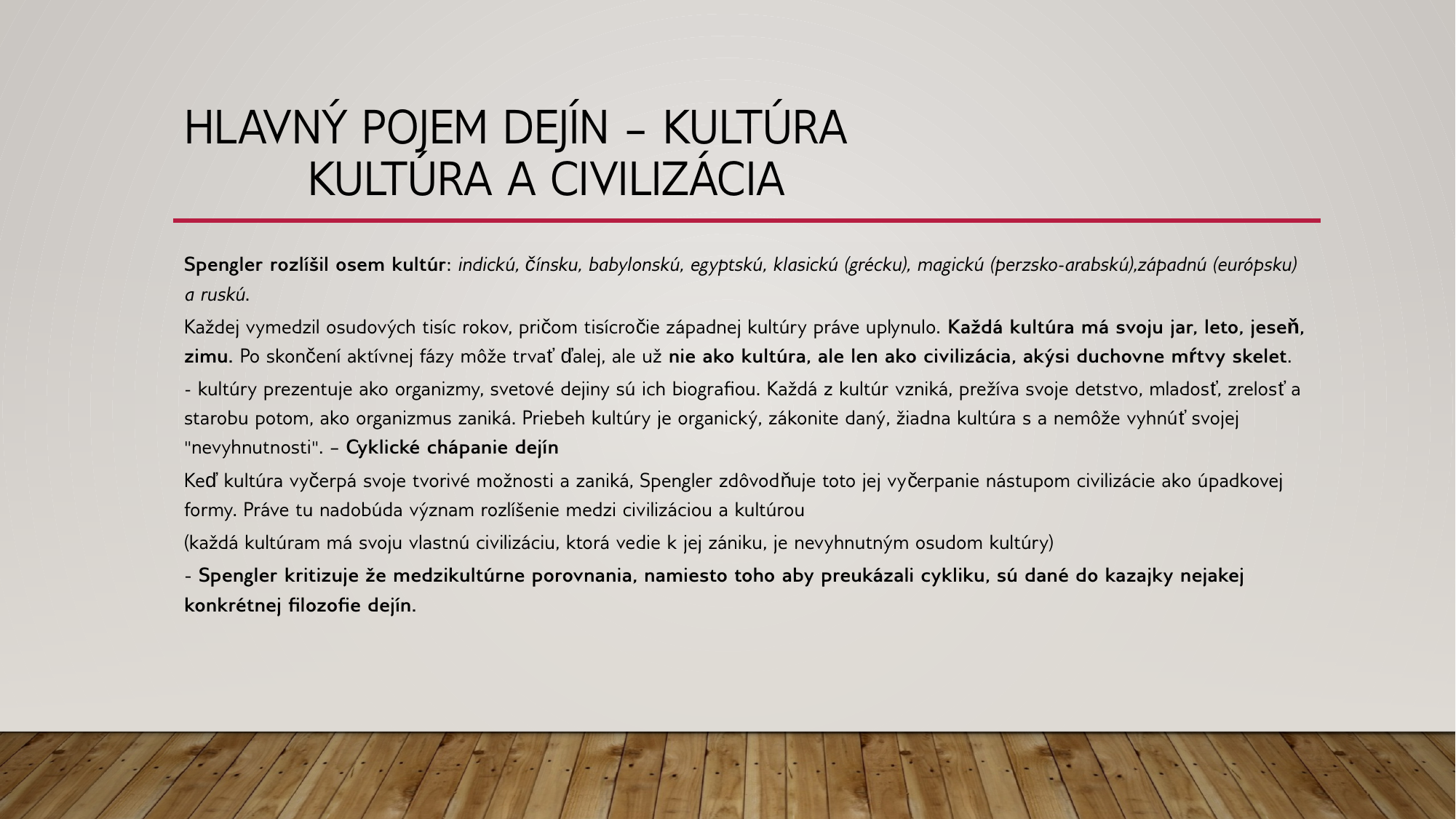

# Hlavný pojem dejín – kultúra kultúra a civilizácia
Spengler rozlíšil osem kultúr: indickú, čínsku, babylonskú, egyptskú, klasickú (grécku), magickú (perzsko-arabskú),západnú (európsku) a ruskú.
Každej vymedzil osudových tisíc rokov, pričom tisícročie západnej kultúry práve uplynulo. Každá kultúra má svoju jar, leto, jeseň, zimu. Po skončení aktívnej fázy môže trvať ďalej, ale už nie ako kultúra, ale len ako civilizácia, akýsi duchovne mŕtvy skelet.
- kultúry prezentuje ako organizmy, svetové dejiny sú ich biografiou. Každá z kultúr vzniká, prežíva svoje detstvo, mladosť, zrelosť a starobu potom, ako organizmus zaniká. Priebeh kultúry je organický, zákonite daný, žiadna kultúra s a nemôže vyhnúť svojej "nevyhnutnosti". – Cyklické chápanie dejín
Keď kultúra vyčerpá svoje tvorivé možnosti a zaniká, Spengler zdôvodňuje toto jej vyčerpanie nástupom civilizácie ako úpadkovej formy. Práve tu nadobúda význam rozlíšenie medzi civilizáciou a kultúrou
(každá kultúram má svoju vlastnú civilizáciu, ktorá vedie k jej zániku, je nevyhnutným osudom kultúry)
- Spengler kritizuje že medzikultúrne porovnania, namiesto toho aby preukázali cykliku, sú dané do kazajky nejakej konkrétnej filozofie dejín.